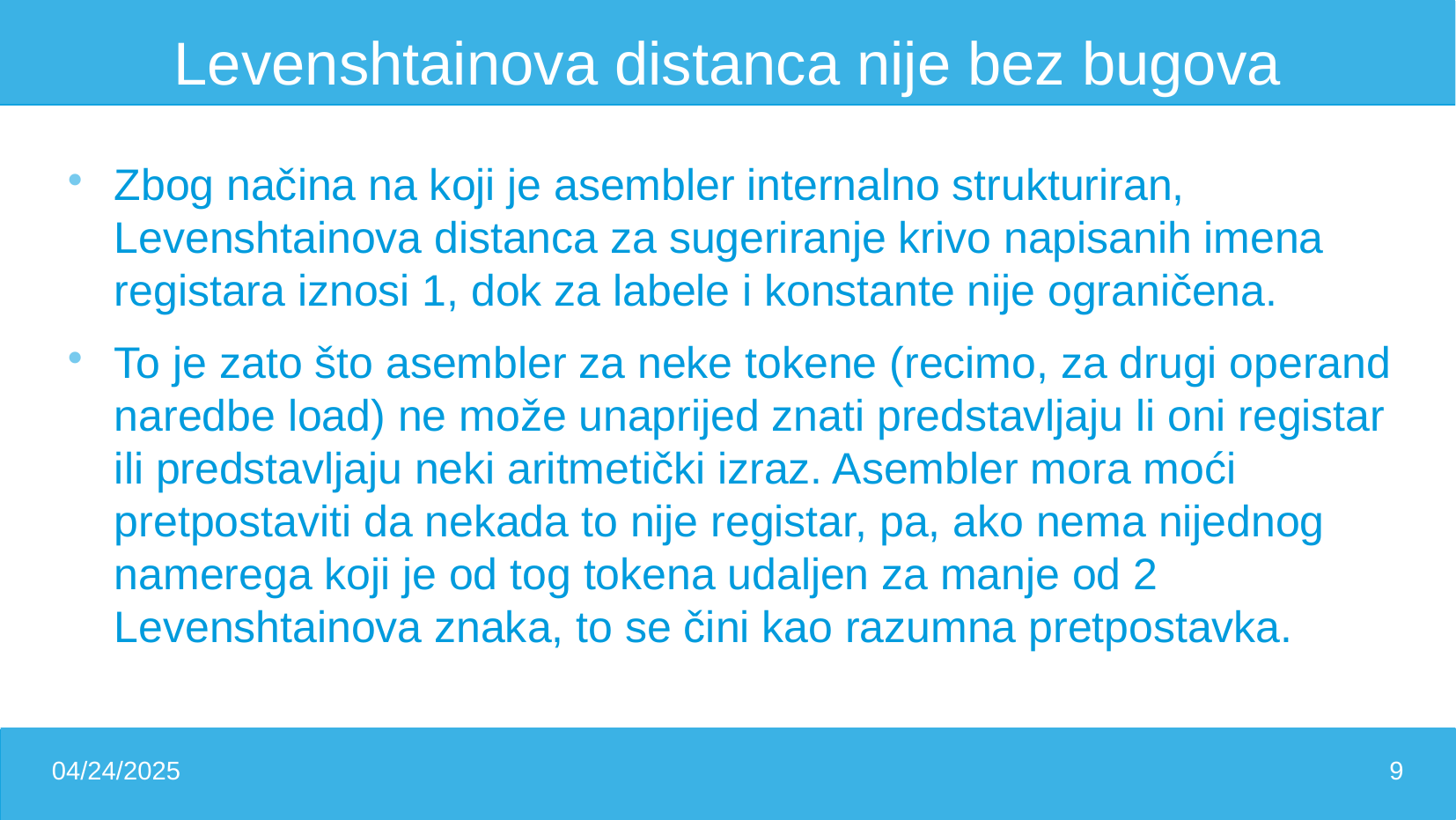

# Levenshtainova distanca nije bez bugova
Zbog načina na koji je asembler internalno strukturiran, Levenshtainova distanca za sugeriranje krivo napisanih imena registara iznosi 1, dok za labele i konstante nije ograničena.
To je zato što asembler za neke tokene (recimo, za drugi operand naredbe load) ne može unaprijed znati predstavljaju li oni registar ili predstavljaju neki aritmetički izraz. Asembler mora moći pretpostaviti da nekada to nije registar, pa, ako nema nijednog namerega koji je od tog tokena udaljen za manje od 2 Levenshtainova znaka, to se čini kao razumna pretpostavka.
04/24/2025
9